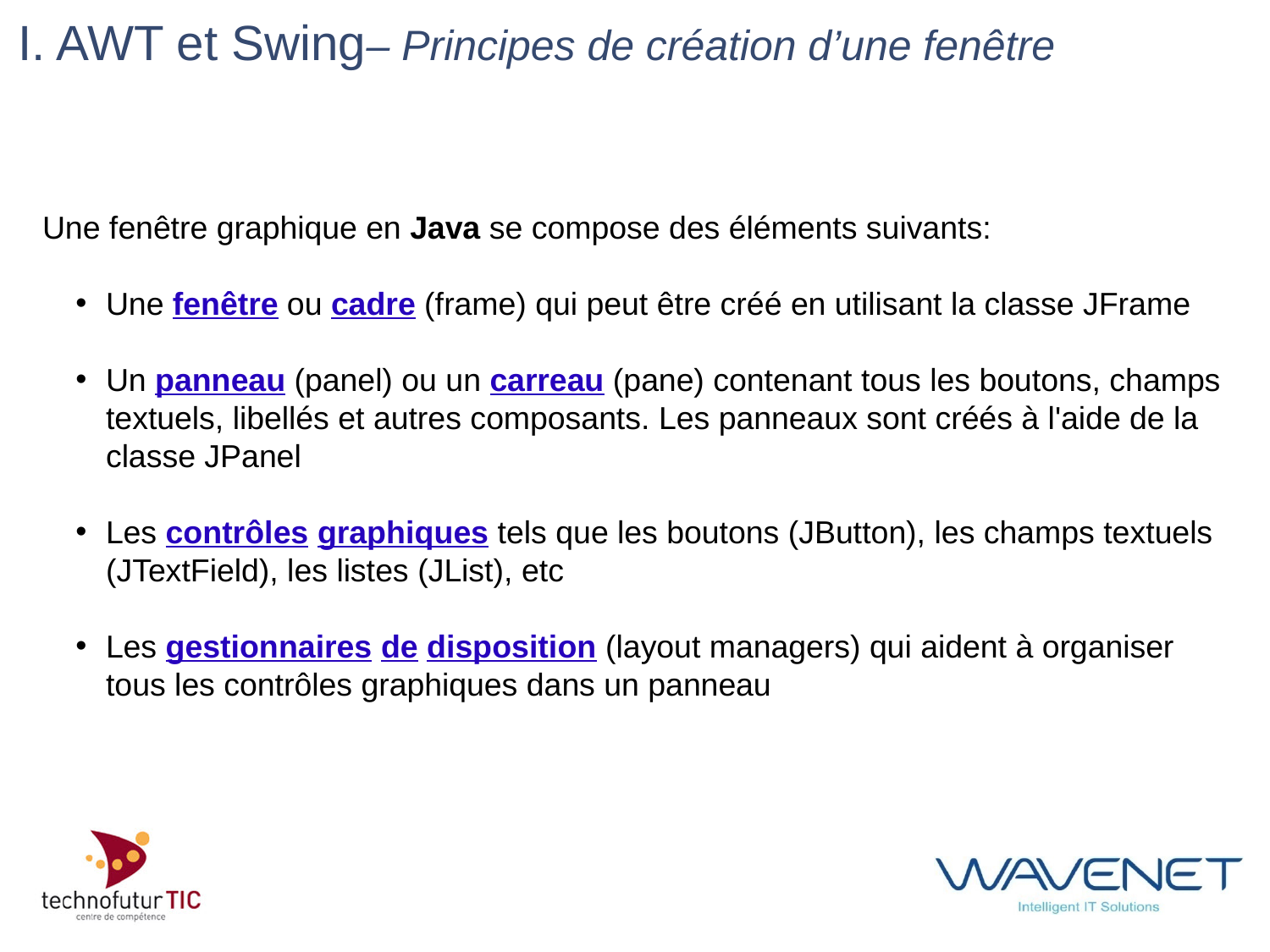

# I. AWT et Swing– Principes de création d’une fenêtre
Une fenêtre graphique en Java se compose des éléments suivants:

Une fenêtre ou cadre (frame) qui peut être créé en utilisant la classe JFrame

Un panneau (panel) ou un carreau (pane) contenant tous les boutons, champs textuels, libellés et autres composants. Les panneaux sont créés à l'aide de la classe JPanel

Les contrôles graphiques tels que les boutons (JButton), les champs textuels (JTextField), les listes (JList), etc

Les gestionnaires de disposition (layout managers) qui aident à organiser tous les contrôles graphiques dans un panneau